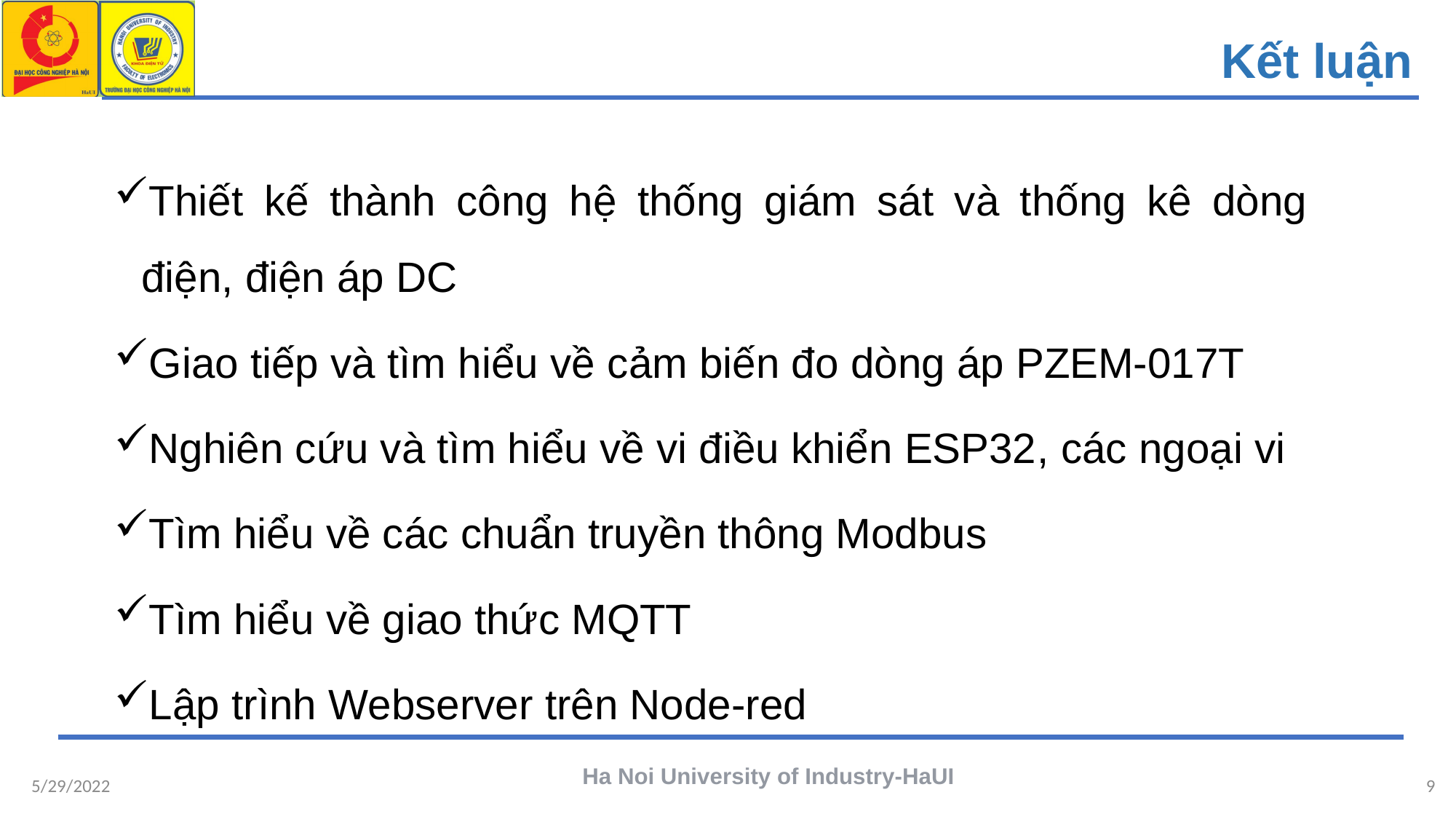

Kết luận
Thiết kế thành công hệ thống giám sát và thống kê dòng điện, điện áp DC
Giao tiếp và tìm hiểu về cảm biến đo dòng áp PZEM-017T
Nghiên cứu và tìm hiểu về vi điều khiển ESP32, các ngoại vi
Tìm hiểu về các chuẩn truyền thông Modbus
Tìm hiểu về giao thức MQTT
Lập trình Webserver trên Node-red

5/29/2022
Ha Noi University of Industry-HaUI

9